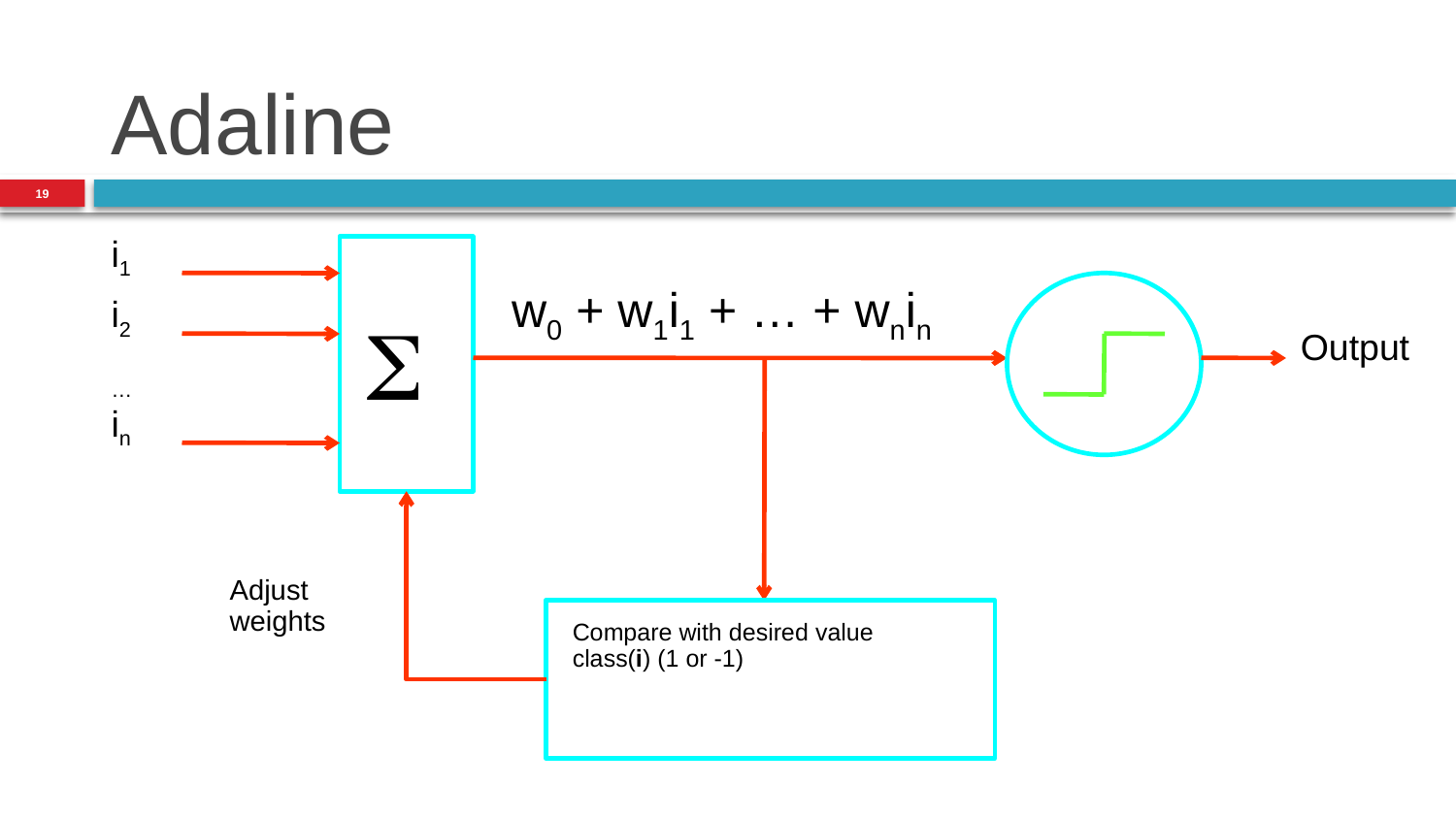

# Adaline
19
i1

w0 + w1i1 + … + wnin

i2
Σ
Output
…
in
Adjust weights

Compare with desired value
class(i) (1 or -1)